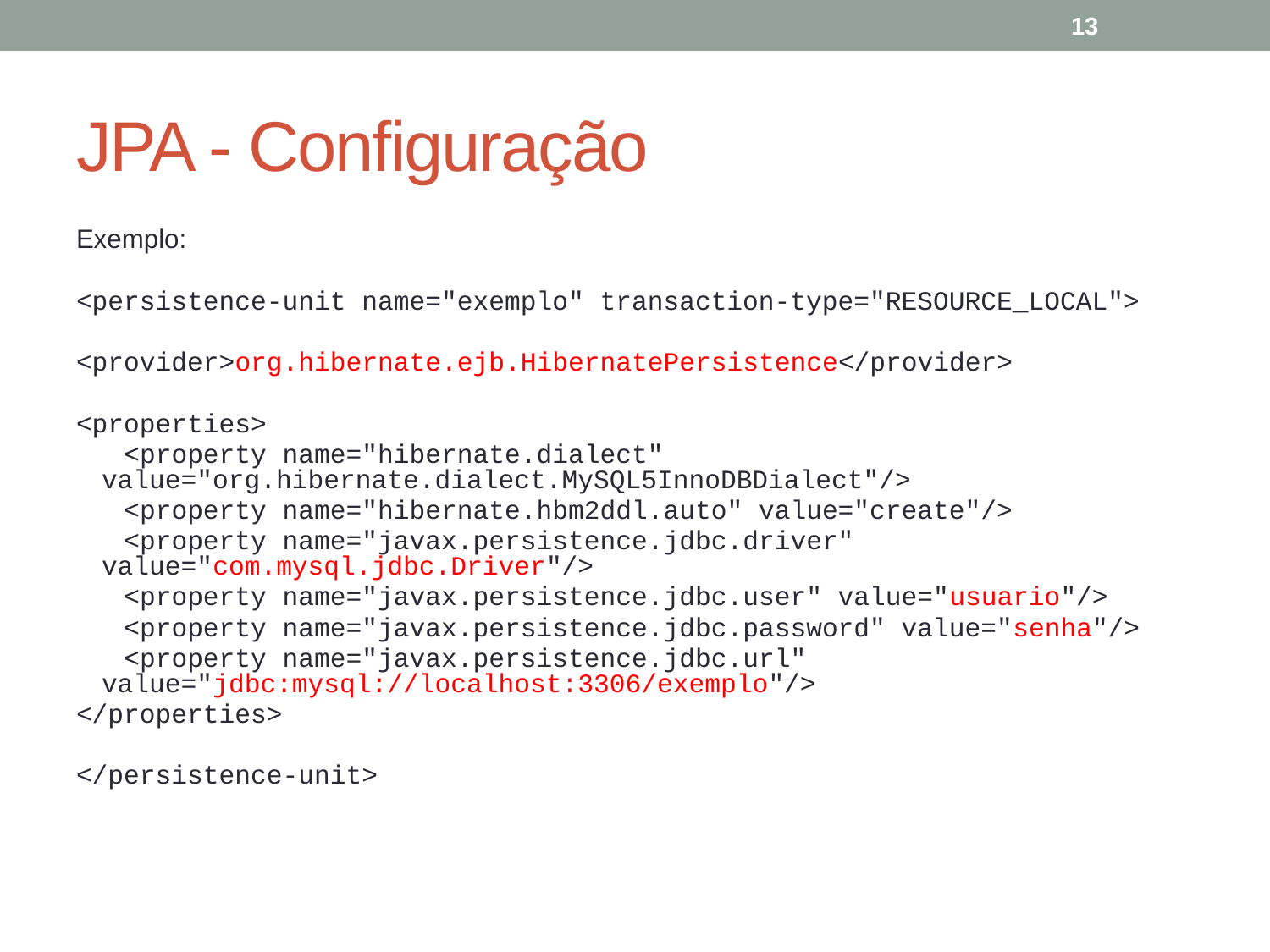

13
# JPA - Configuração
Exemplo:

<persistence-unit name="exemplo" transaction-type="RESOURCE_LOCAL">

<provider>org.hibernate.ejb.HibernatePersistence</provider>

<properties>
   <property name="hibernate.dialect" value="org.hibernate.dialect.MySQL5InnoDBDialect"/>
   <property name="hibernate.hbm2ddl.auto" value="create"/>
   <property name="javax.persistence.jdbc.driver" value="com.mysql.jdbc.Driver"/>
   <property name="javax.persistence.jdbc.user" value="usuario"/>
   <property name="javax.persistence.jdbc.password" value="senha"/>
   <property name="javax.persistence.jdbc.url" value="jdbc:mysql://localhost:3306/exemplo"/>
</properties>

</persistence-unit>